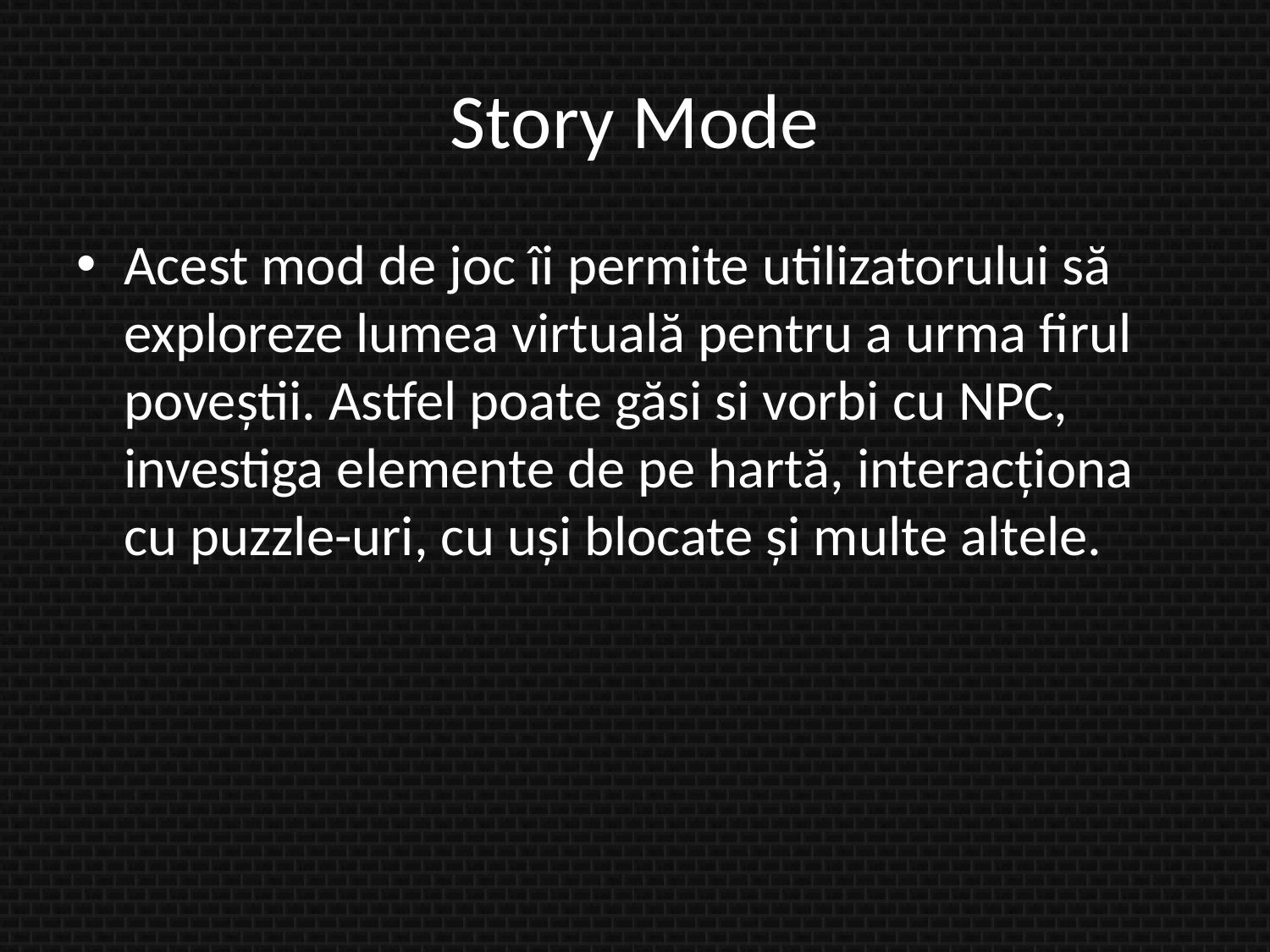

# Story Mode
Acest mod de joc îi permite utilizatorului să exploreze lumea virtuală pentru a urma firul poveștii. Astfel poate găsi si vorbi cu NPC, investiga elemente de pe hartă, interacționa cu puzzle-uri, cu uși blocate și multe altele.